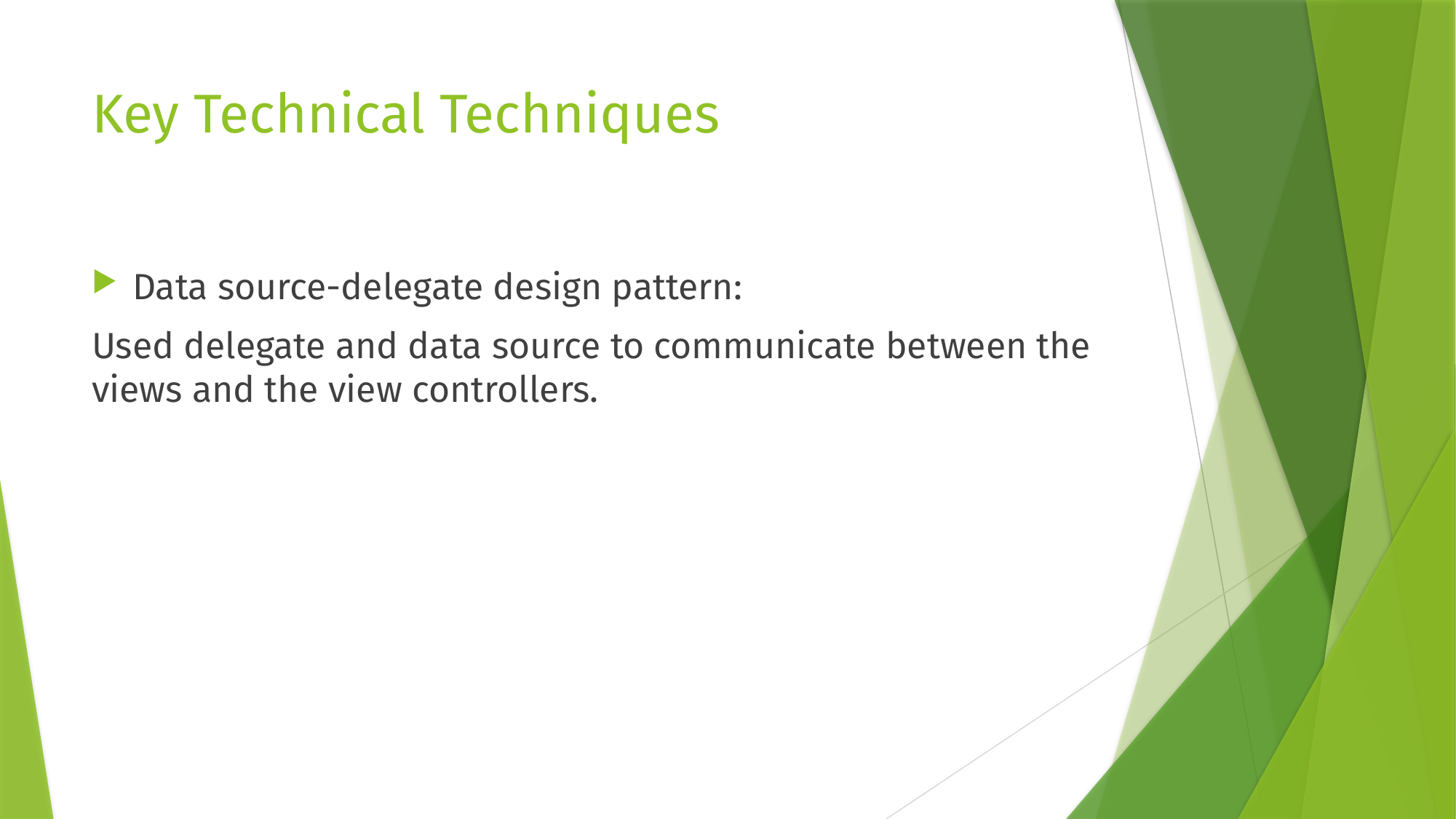

# Key Technical Techniques
Data source-delegate design pattern:
Used delegate and data source to communicate between the views and the view controllers.